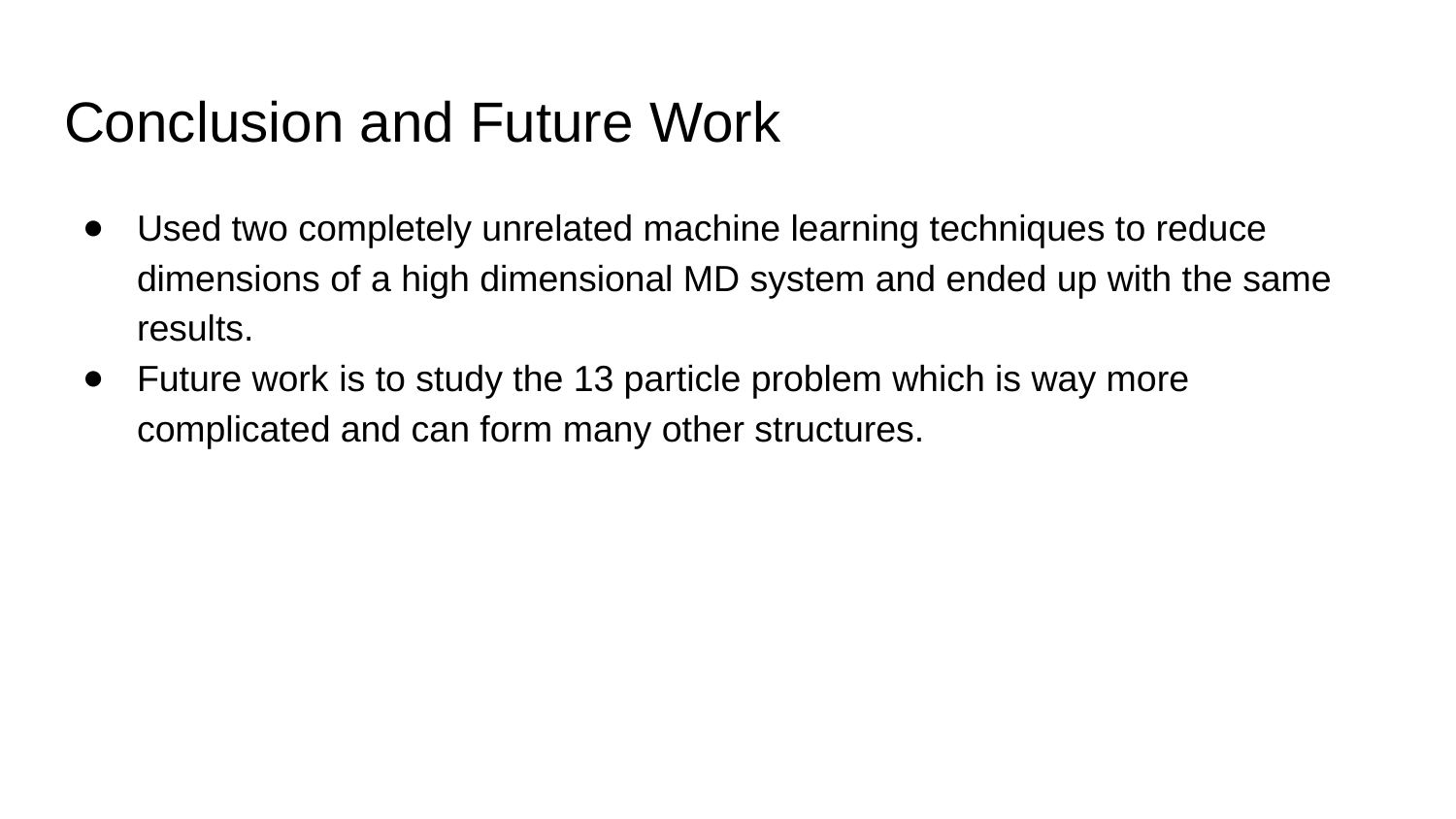

# Conclusion and Future Work
Used two completely unrelated machine learning techniques to reduce dimensions of a high dimensional MD system and ended up with the same results.
Future work is to study the 13 particle problem which is way more complicated and can form many other structures.